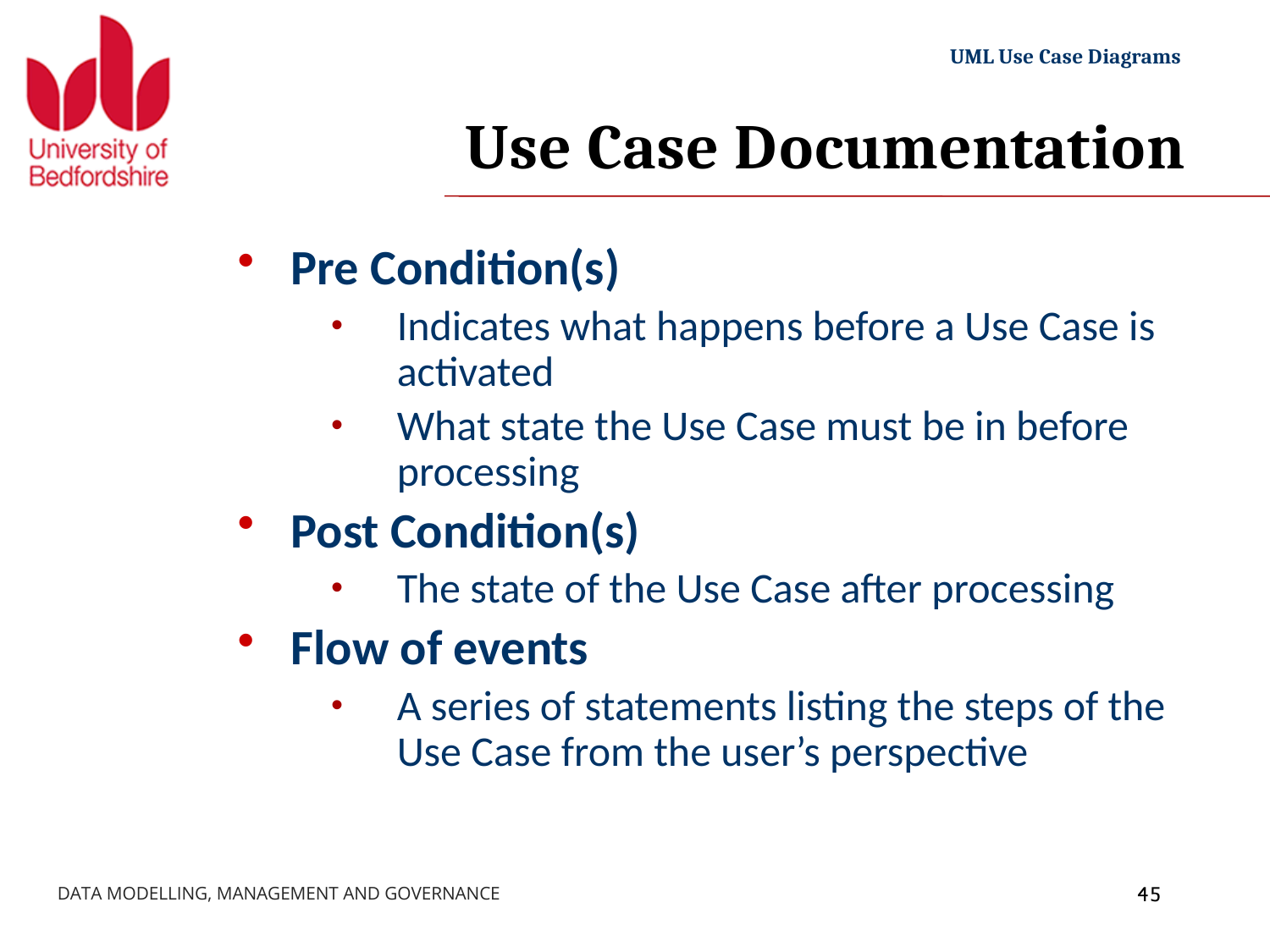

# Use Case Documentation
Pre Condition(s)
Indicates what happens before a Use Case is activated
What state the Use Case must be in before processing
Post Condition(s)
The state of the Use Case after processing
Flow of events
A series of statements listing the steps of the Use Case from the user’s perspective